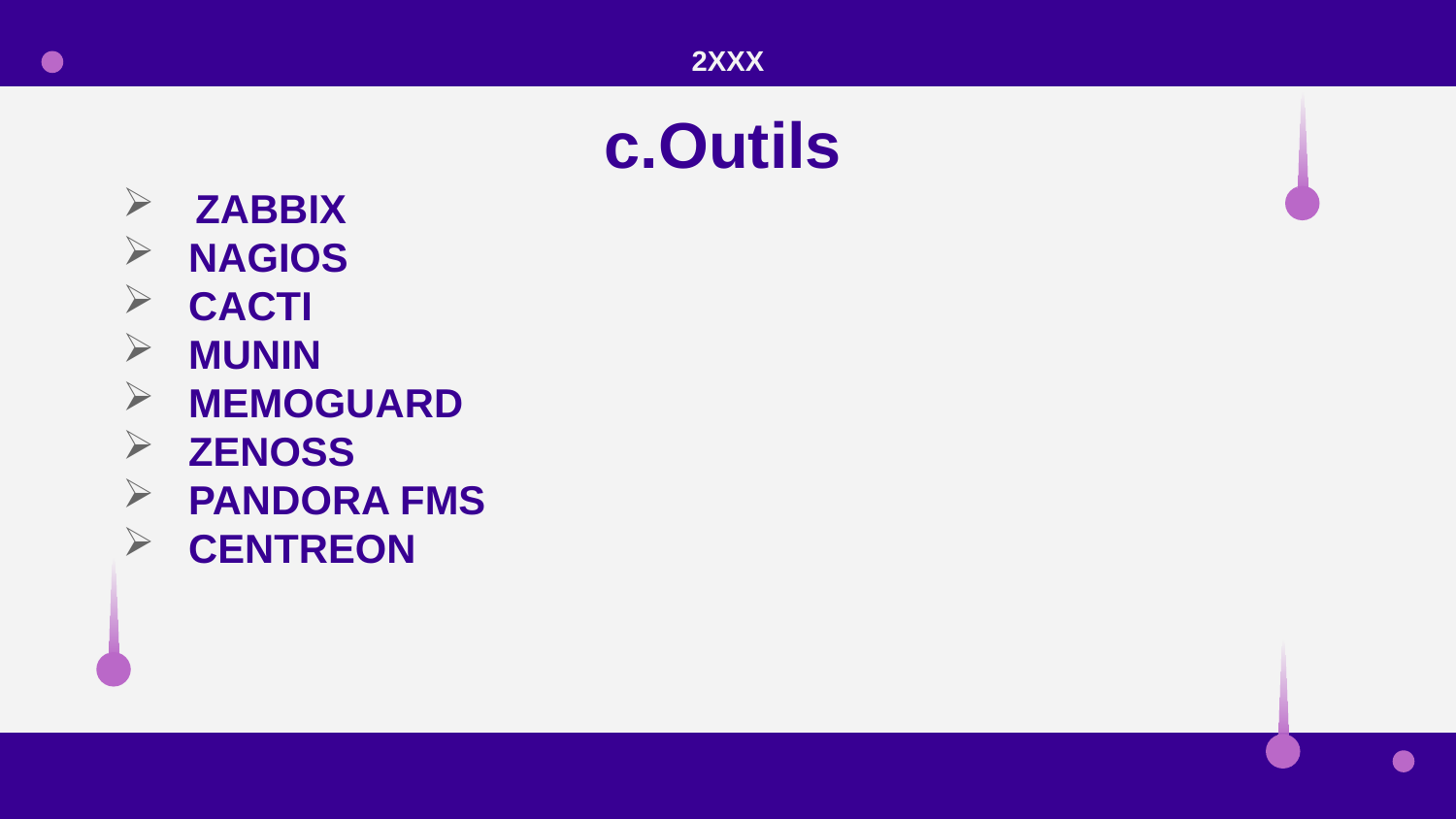

2XXX

# c.Outils
ZABBIX
 NAGIOS
 CACTI
 MUNIN
 MEMOGUARD
 ZENOSS
 PANDORA FMS
 CENTREON